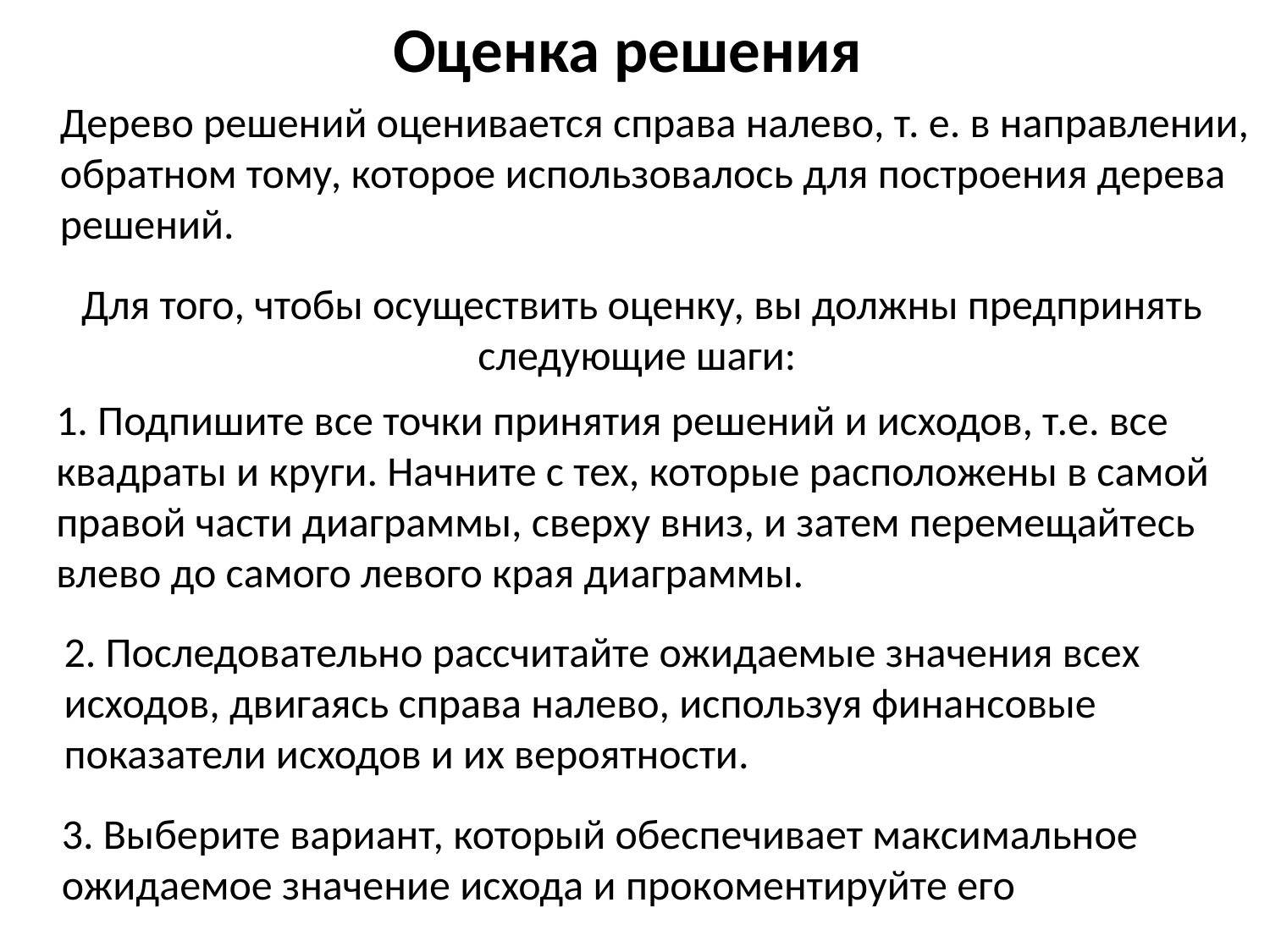

Оценка решения
Дерево решений оценивается справа налево, т. е. в направлении, обратном тому, которое использовалось для построения дерева решений.
Для того, чтобы осуществить оценку, вы должны предпринять следующие шаги:
1. Подпишите все точки принятия решений и исходов, т.е. все квадраты и круги. Начните с тех, которые расположены в самой правой части диаграммы, сверху вниз, и затем перемещайтесь влево до самого левого края диаграммы.
2. Последовательно рассчитайте ожидаемые значения всех исходов, двигаясь справа налево, используя финансовые показатели исходов и их вероятности.
3. Выберите вариант, который обеспечивает максимальное ожидаемое значение исхода и прокоментируйте его